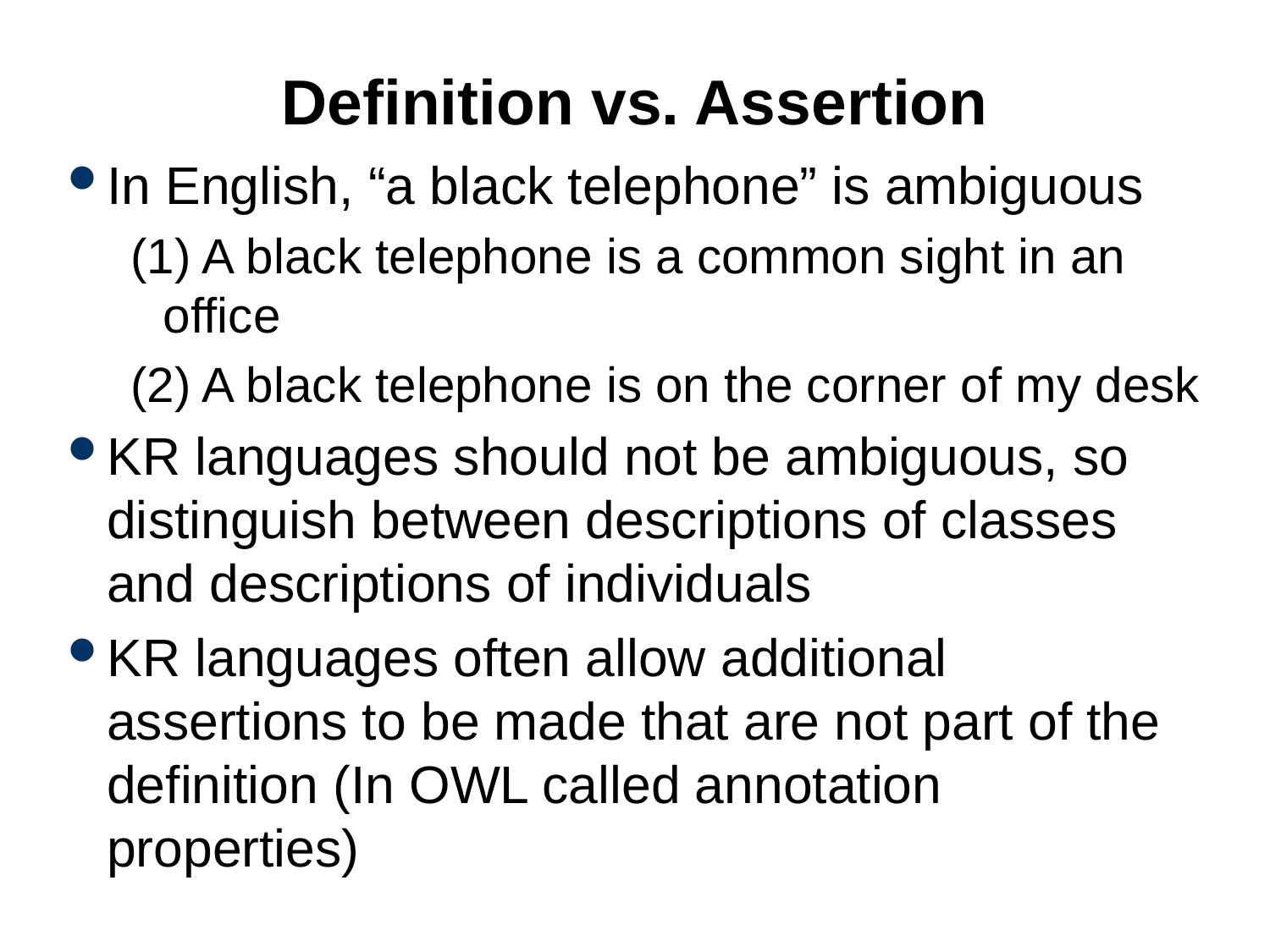

# Definition vs. Assertion
In English, “a black telephone” is ambiguous
(1) A black telephone is a common sight in an office
(2) A black telephone is on the corner of my desk
KR languages should not be ambiguous, so distinguish between descriptions of classes and descriptions of individuals
KR languages often allow additional assertions to be made that are not part of the definition (In OWL called annotation properties)